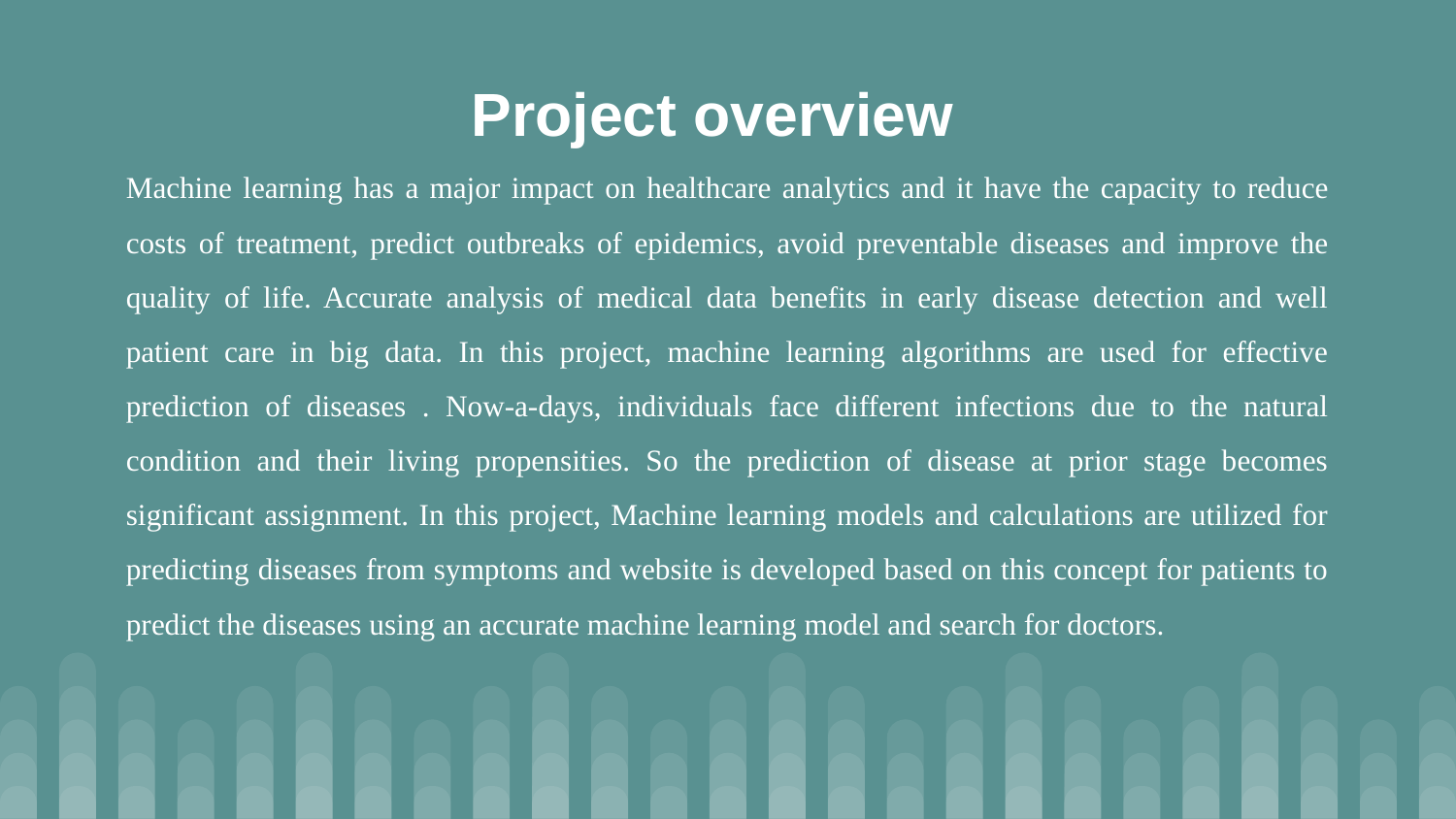

# Project overview
Machine learning has a major impact on healthcare analytics and it have the capacity to reduce costs of treatment, predict outbreaks of epidemics, avoid preventable diseases and improve the quality of life. Accurate analysis of medical data benefits in early disease detection and well patient care in big data. In this project, machine learning algorithms are used for effective prediction of diseases . Now-a-days, individuals face different infections due to the natural condition and their living propensities. So the prediction of disease at prior stage becomes significant assignment. In this project, Machine learning models and calculations are utilized for predicting diseases from symptoms and website is developed based on this concept for patients to predict the diseases using an accurate machine learning model and search for doctors.